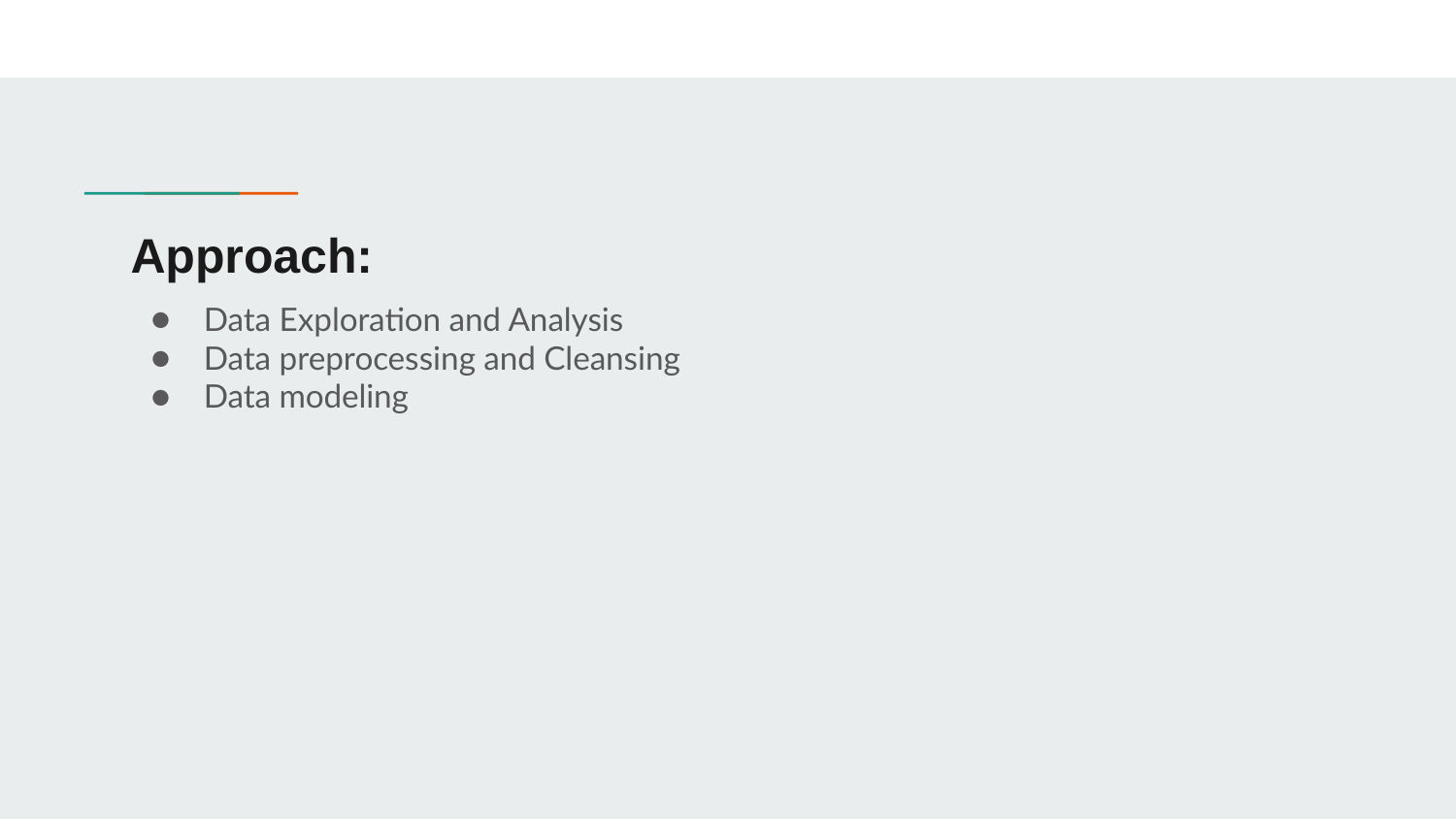

# Approach:
Data Exploration and Analysis
Data preprocessing and Cleansing
Data modeling